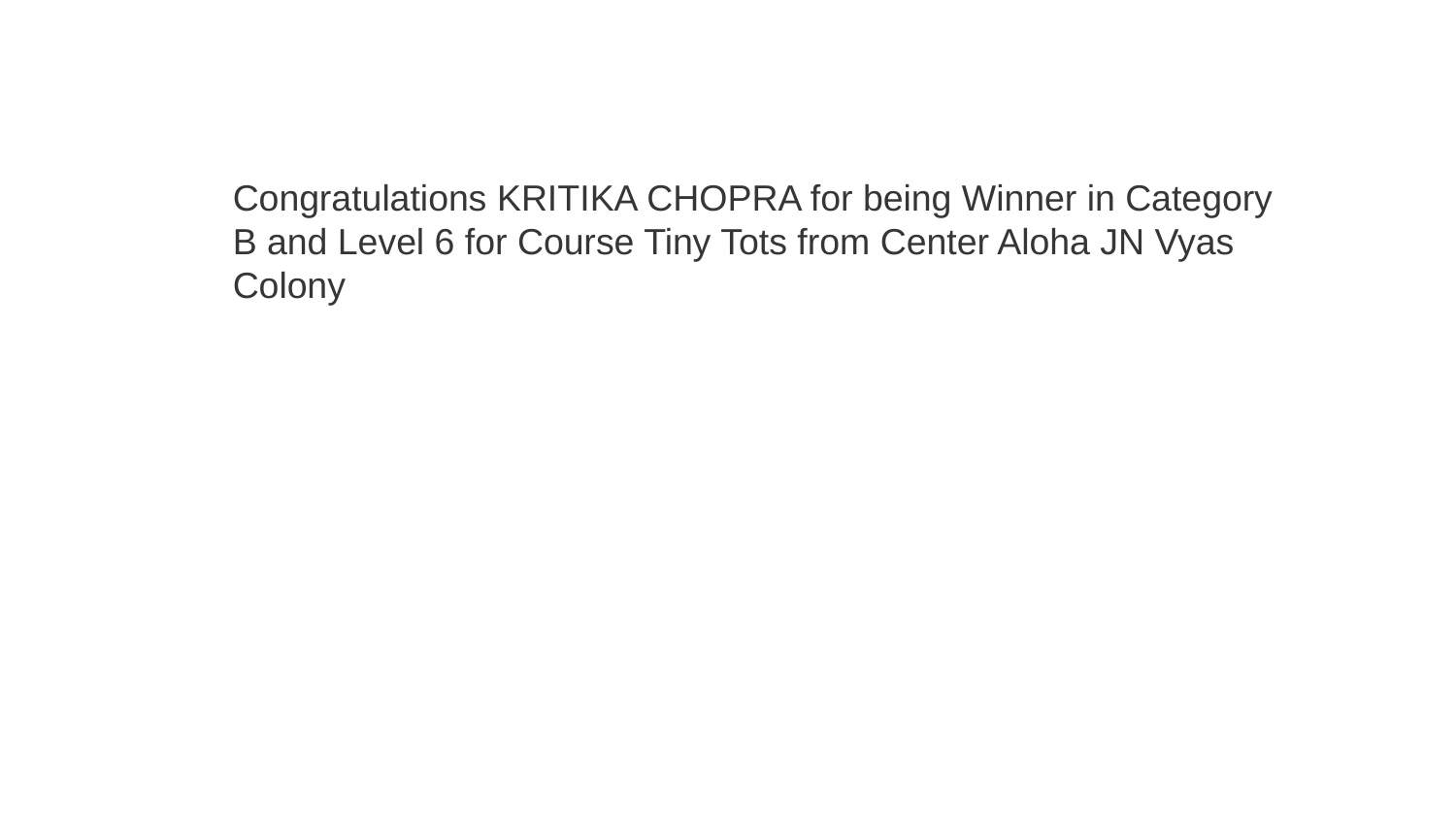

Congratulations KRITIKA CHOPRA for being Winner in Category B and Level 6 for Course Tiny Tots from Center Aloha JN Vyas Colony